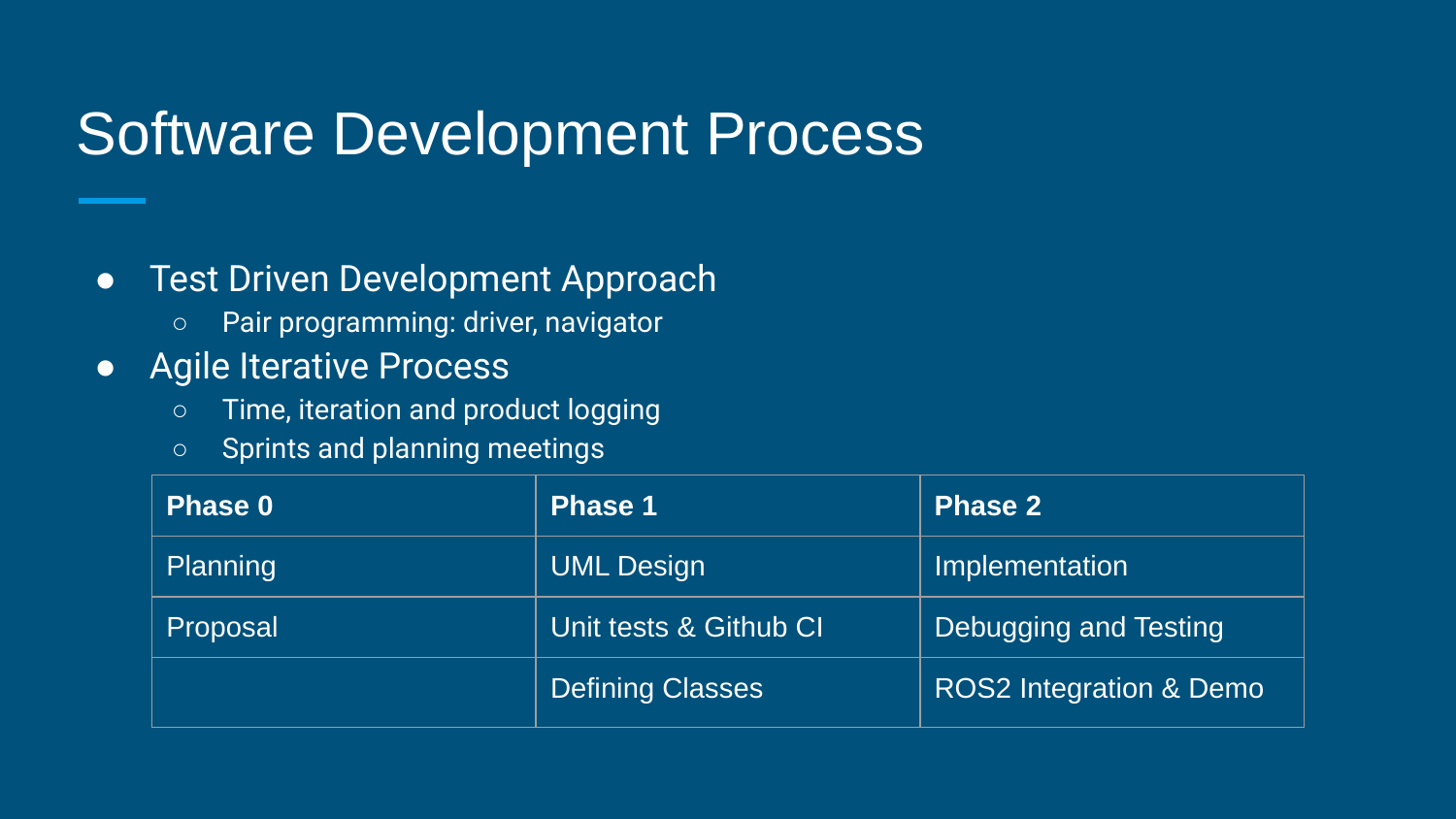

# Software Development Process
Test Driven Development Approach
Pair programming: driver, navigator
Agile Iterative Process
Time, iteration and product logging
Sprints and planning meetings
| Phase 0 | Phase 1 | Phase 2 |
| --- | --- | --- |
| Planning | UML Design | Implementation |
| Proposal | Unit tests & Github CI | Debugging and Testing |
|  | Defining Classes | ROS2 Integration & Demo |